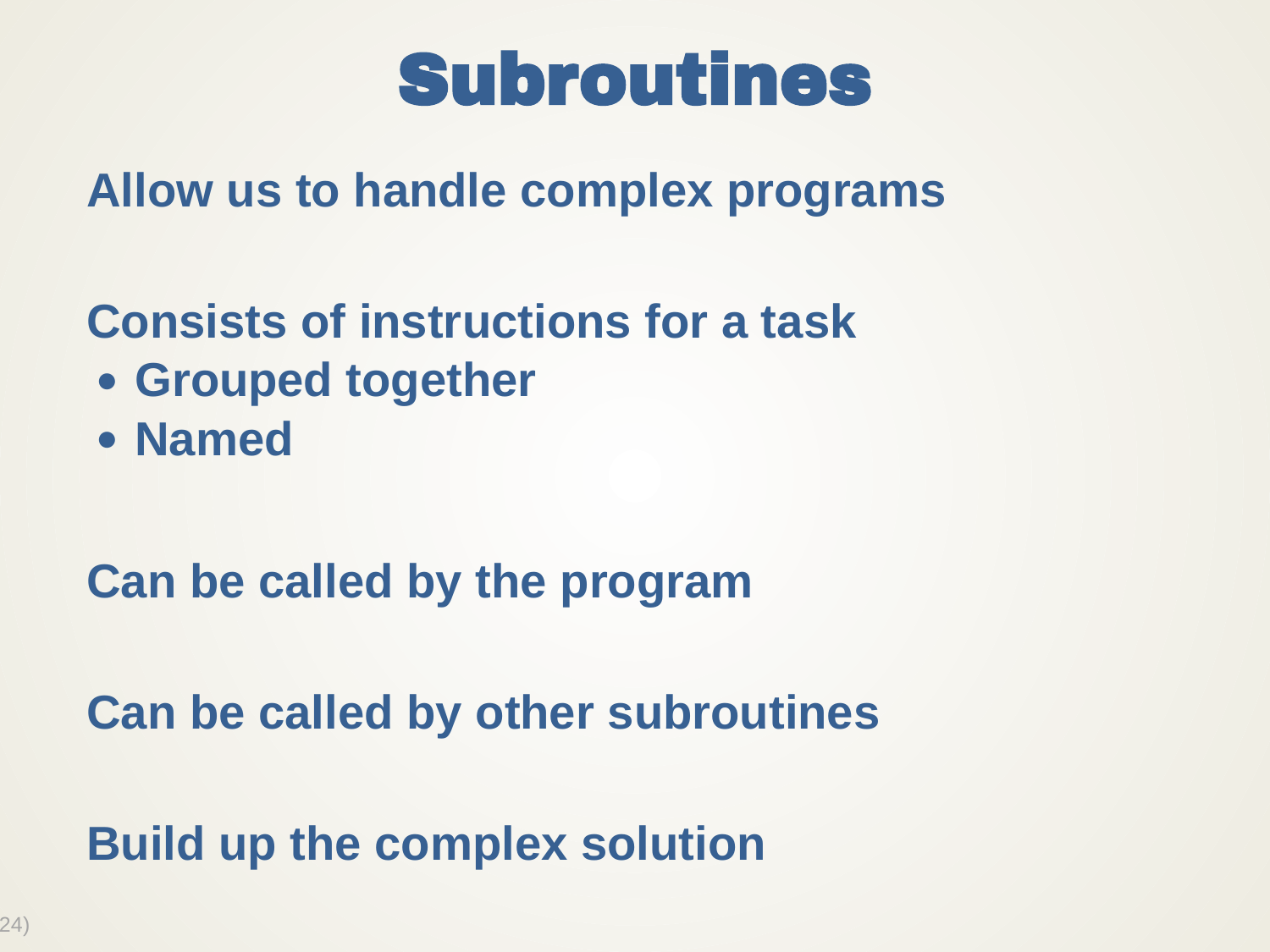

# Subroutines
Allow us to handle complex programs

Consists of instructions for a task
Grouped together
Named

Can be called by the program

Can be called by other subroutines

Build up the complex solution